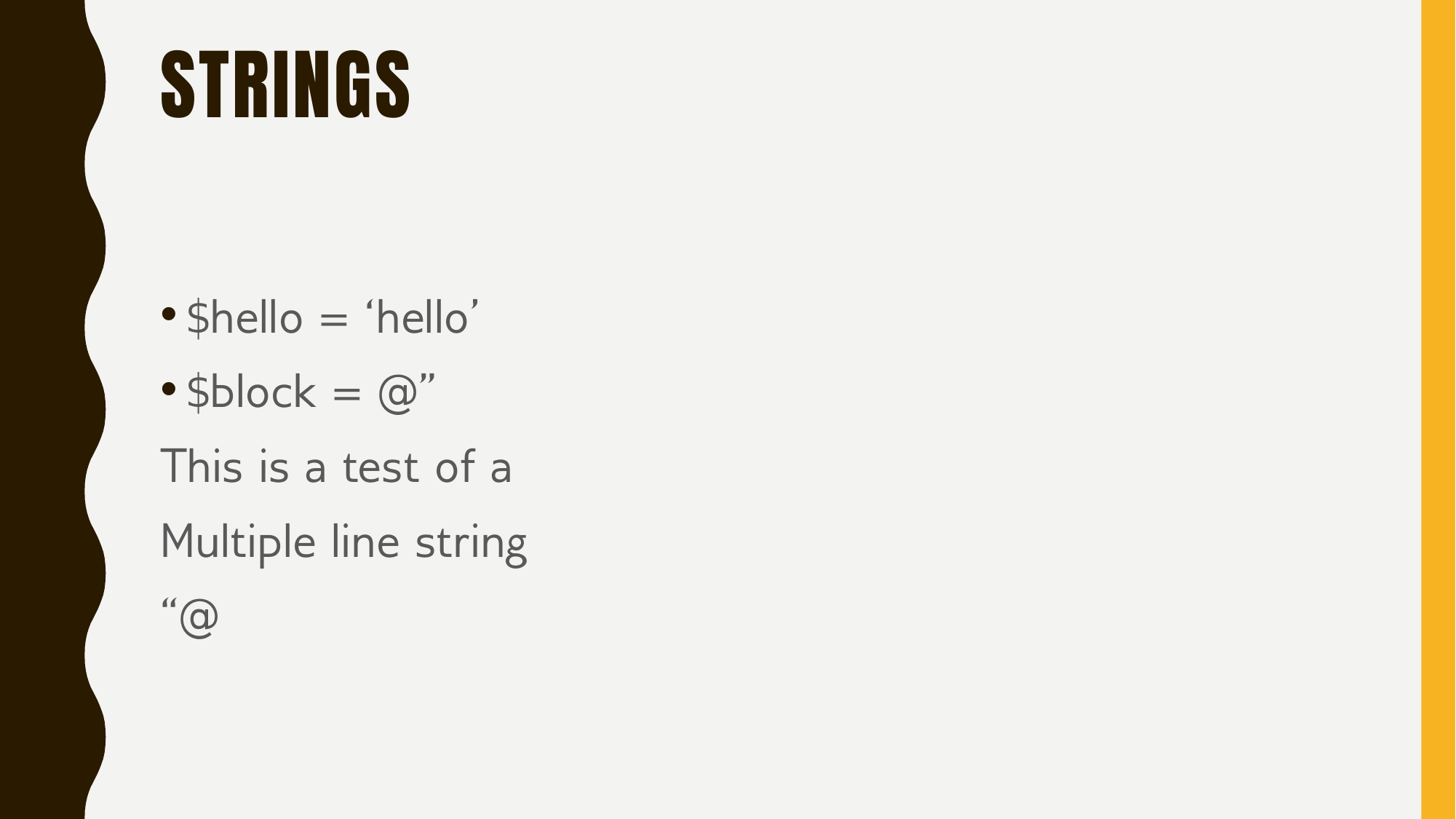

# Strings
$hello = ‘hello’
$block = @”
This is a test of a
Multiple line string
“@